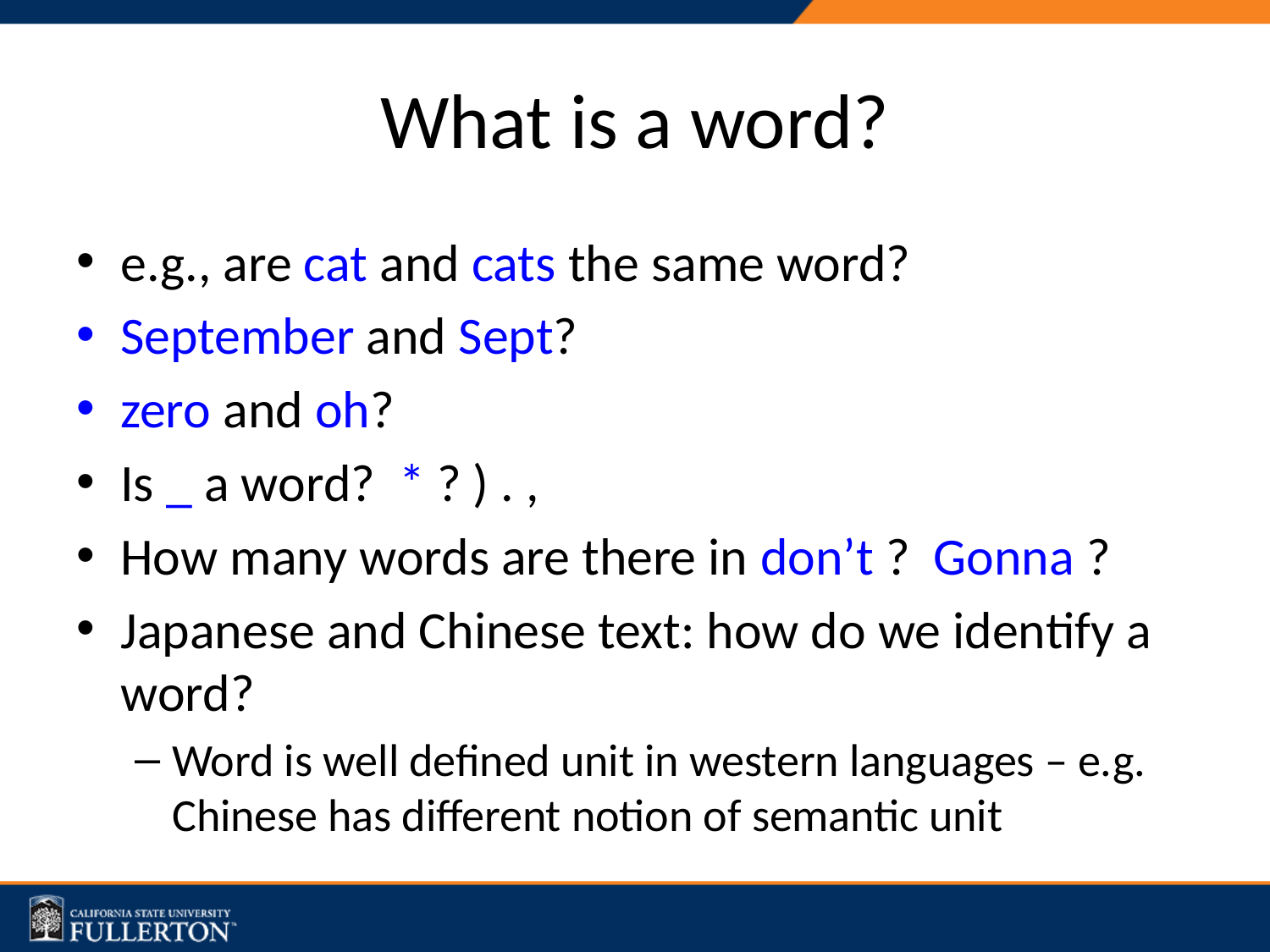

# What is a word?
e.g., are cat and cats the same word?
September and Sept?
zero and oh?
Is _ a word?  * ? ) . ,
How many words are there in don’t ?  Gonna ?
Japanese and Chinese text: how do we identify a word?
Word is well defined unit in western languages – e.g. Chinese has different notion of semantic unit